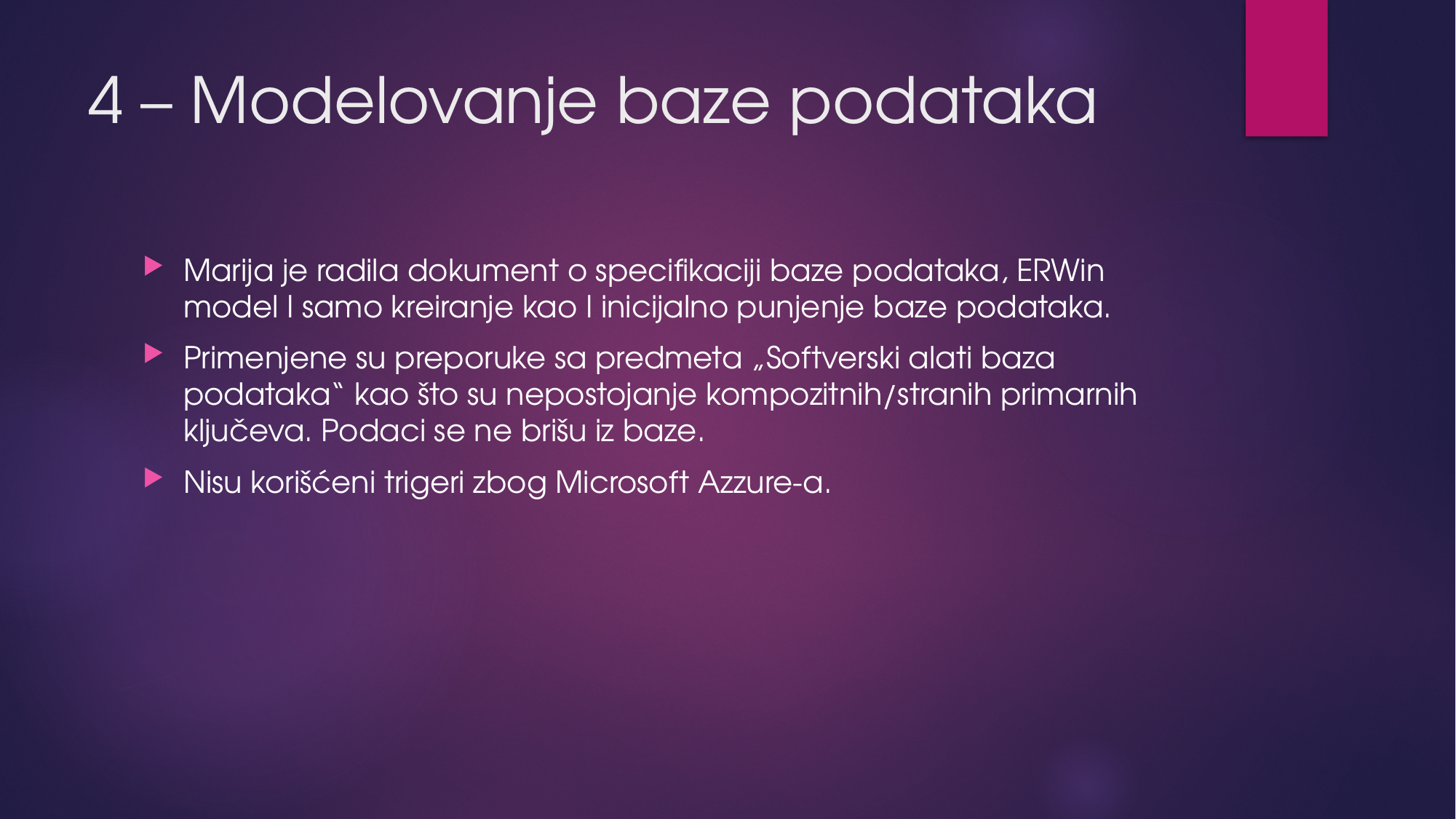

# 4 – Modelovanje baze podataka
Marija je radila dokument o specifikaciji baze podataka, ERWin model I samo kreiranje kao I inicijalno punjenje baze podataka.
Primenjene su preporuke sa predmeta „Softverski alati baza podataka“ kao što su nepostojanje kompozitnih/stranih primarnih ključeva. Podaci se ne brišu iz baze.
Nisu korišćeni trigeri zbog Microsoft Azzure-a.